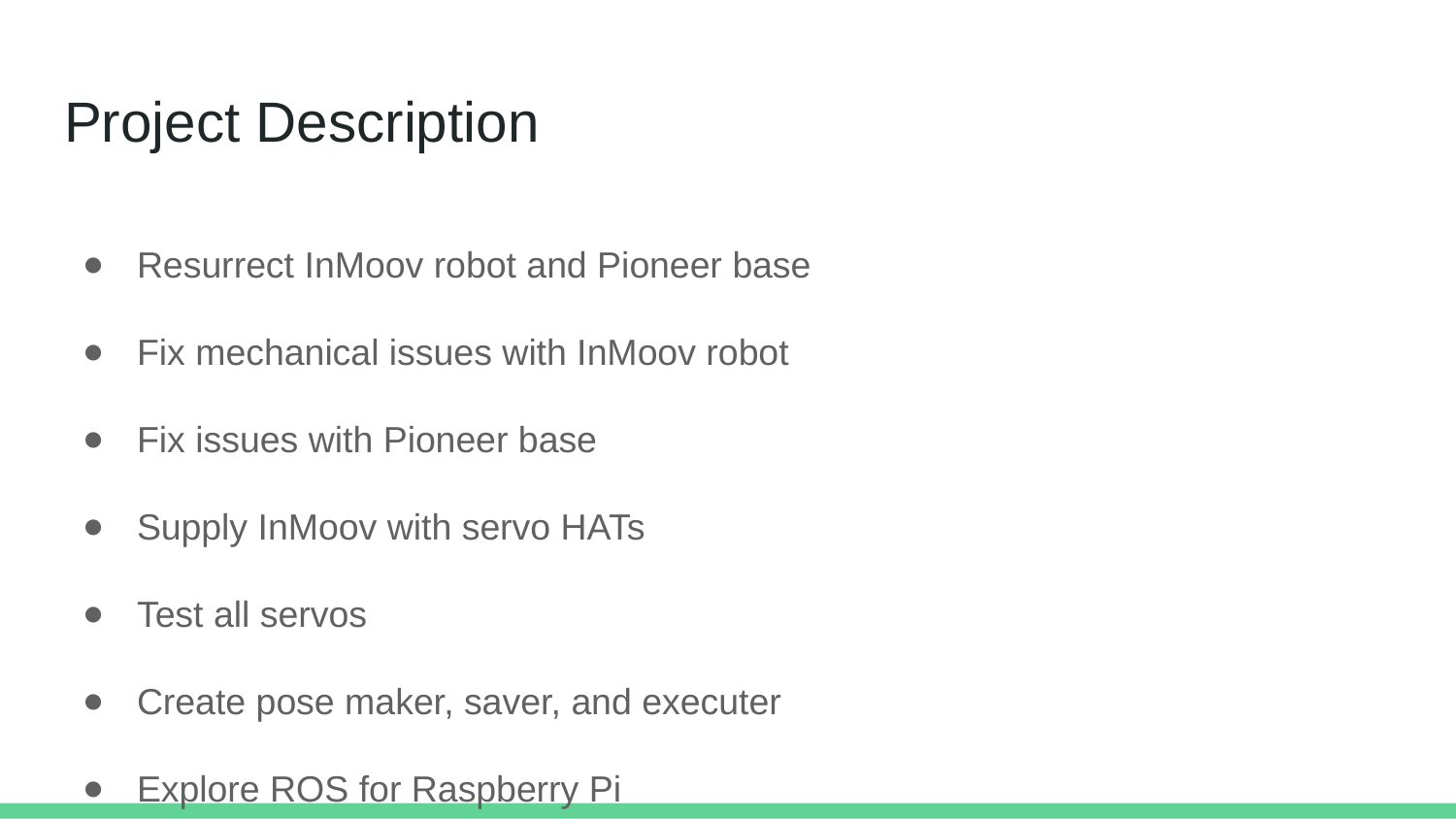

# Project Description
Resurrect InMoov robot and Pioneer base
Fix mechanical issues with InMoov robot
Fix issues with Pioneer base
Supply InMoov with servo HATs
Test all servos
Create pose maker, saver, and executer
Explore ROS for Raspberry Pi